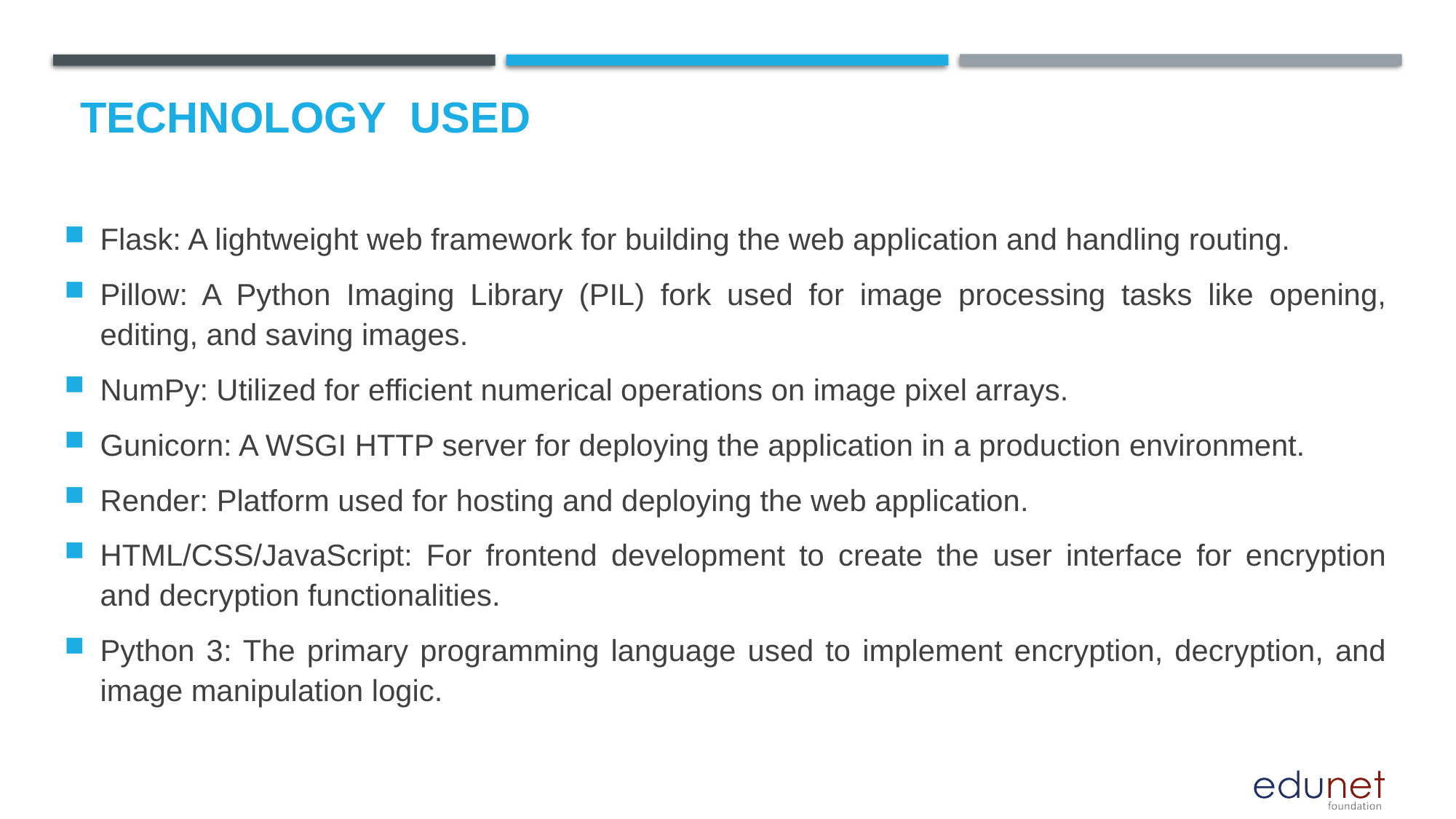

# Technology  used
Flask: A lightweight web framework for building the web application and handling routing.
Pillow: A Python Imaging Library (PIL) fork used for image processing tasks like opening, editing, and saving images.
NumPy: Utilized for efficient numerical operations on image pixel arrays.
Gunicorn: A WSGI HTTP server for deploying the application in a production environment.
Render: Platform used for hosting and deploying the web application.
HTML/CSS/JavaScript: For frontend development to create the user interface for encryption and decryption functionalities.
Python 3: The primary programming language used to implement encryption, decryption, and image manipulation logic.